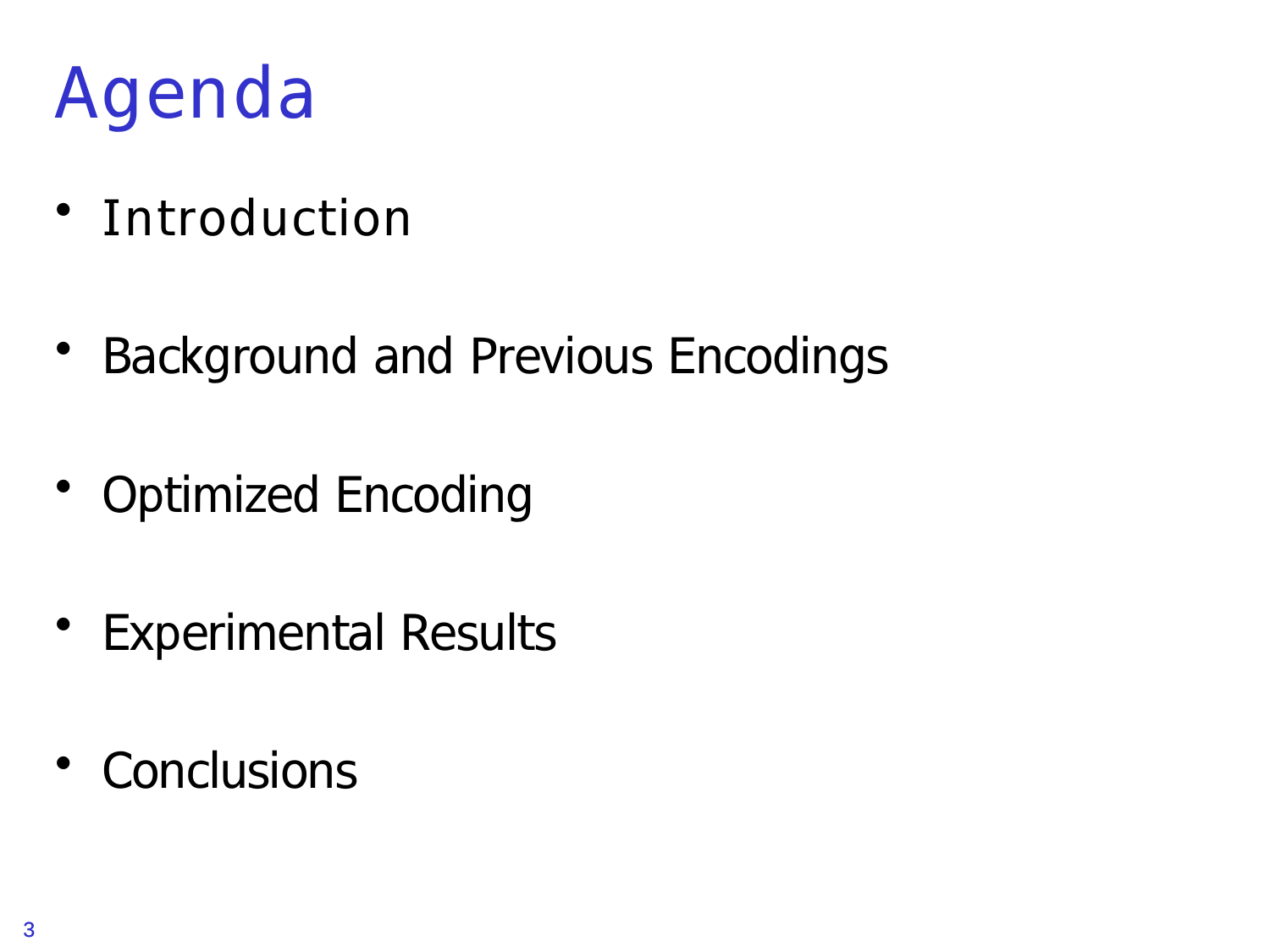

# Agenda
Introduction

Background and Previous Encodings

Optimized Encoding

Experimental Results

Conclusions
3